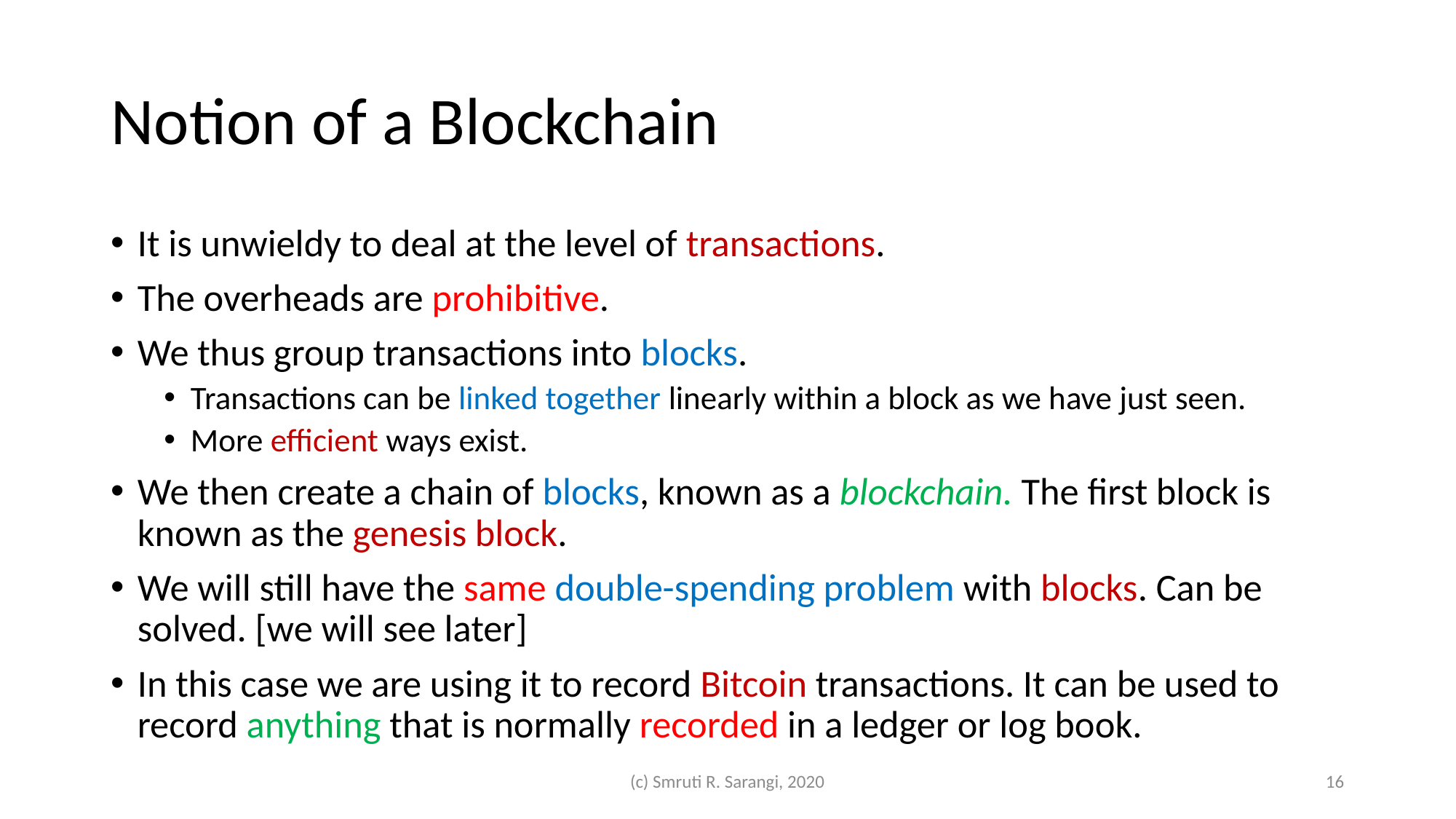

# Notion of a Blockchain
It is unwieldy to deal at the level of transactions.
The overheads are prohibitive.
We thus group transactions into blocks.
Transactions can be linked together linearly within a block as we have just seen.
More efficient ways exist.
We then create a chain of blocks, known as a blockchain. The first block is known as the genesis block.
We will still have the same double-spending problem with blocks. Can be solved. [we will see later]
In this case we are using it to record Bitcoin transactions. It can be used to record anything that is normally recorded in a ledger or log book.
(c) Smruti R. Sarangi, 2020
16